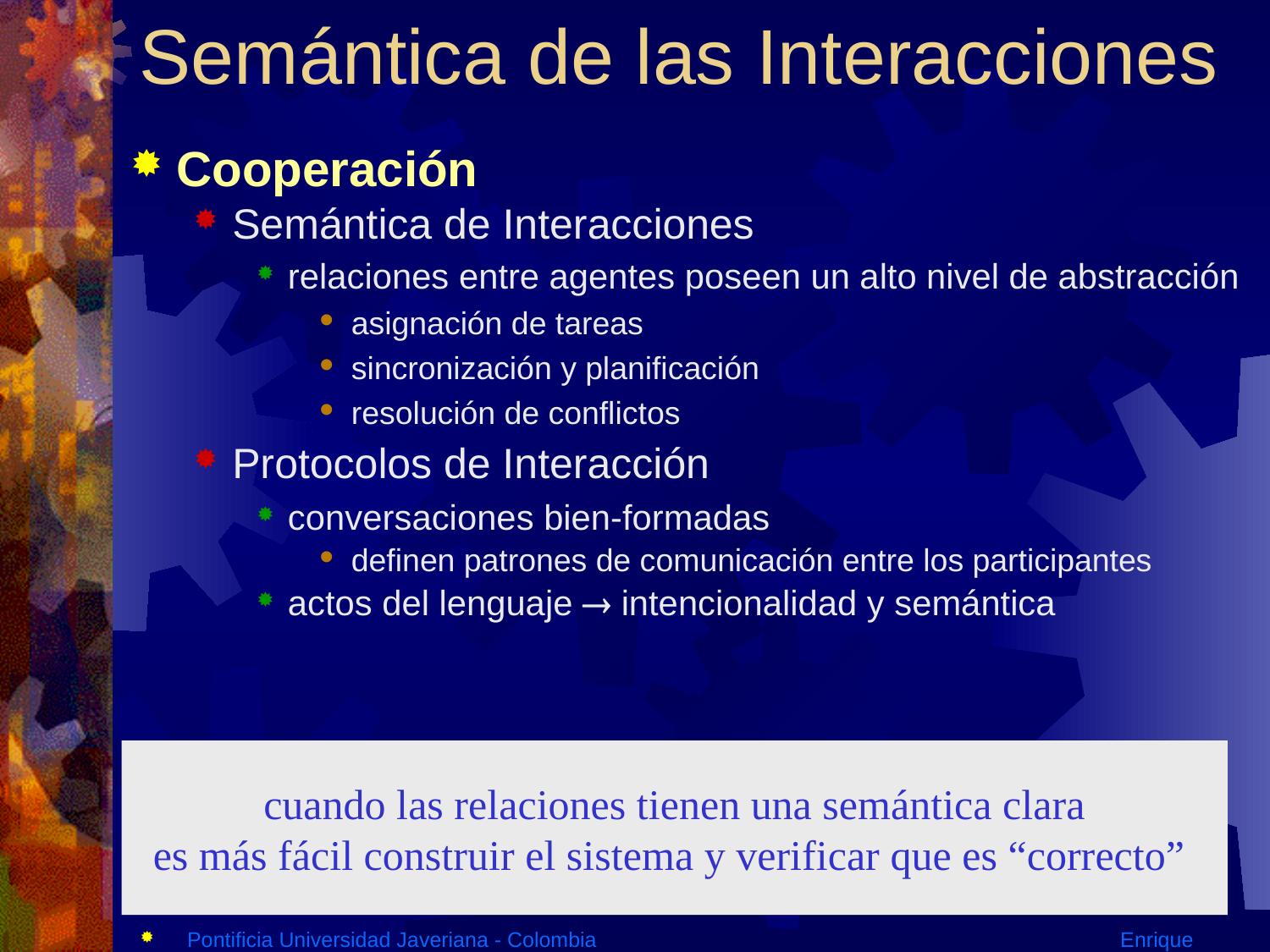

Semántica de las Interacciones
Cooperación
Semántica de Interacciones
relaciones entre agentes poseen un alto nivel de abstracción
asignación de tareas
sincronización y planificación
resolución de conflictos
Protocolos de Interacción
conversaciones bien-formadas
definen patrones de comunicación entre los participantes
actos del lenguaje → intencionalidad y semántica
cuando las relaciones tienen una semántica clara
es más fácil construir el sistema y verificar que es “correcto”
Pontificia Universidad Javeriana - Colombia			                             Enrique González